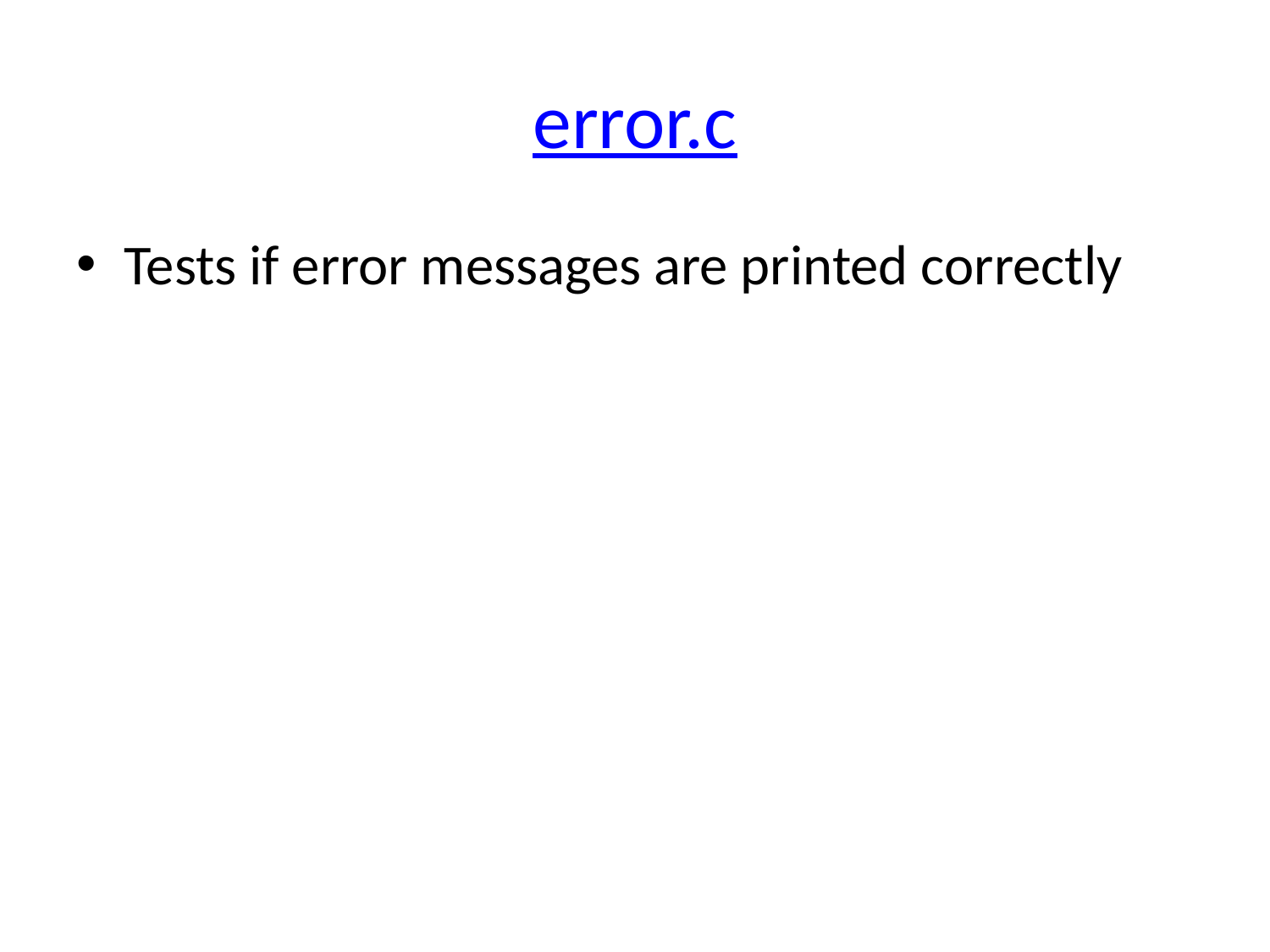

# error.c
Tests if error messages are printed correctly